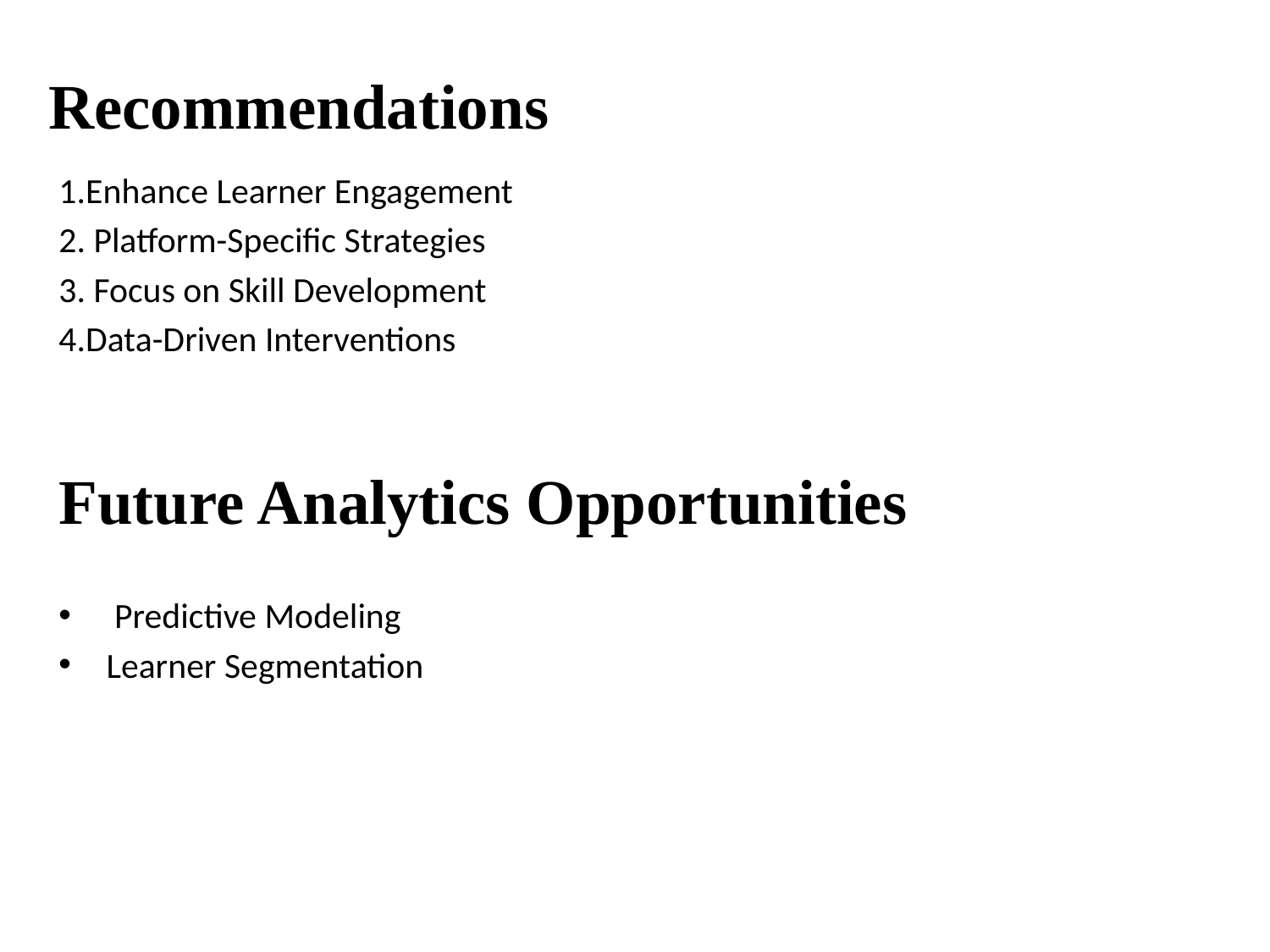

# Recommendations
1.Enhance Learner Engagement
2. Platform-Specific Strategies
3. Focus on Skill Development
4.Data-Driven Interventions

Future Analytics Opportunities

 Predictive Modeling
Learner Segmentation